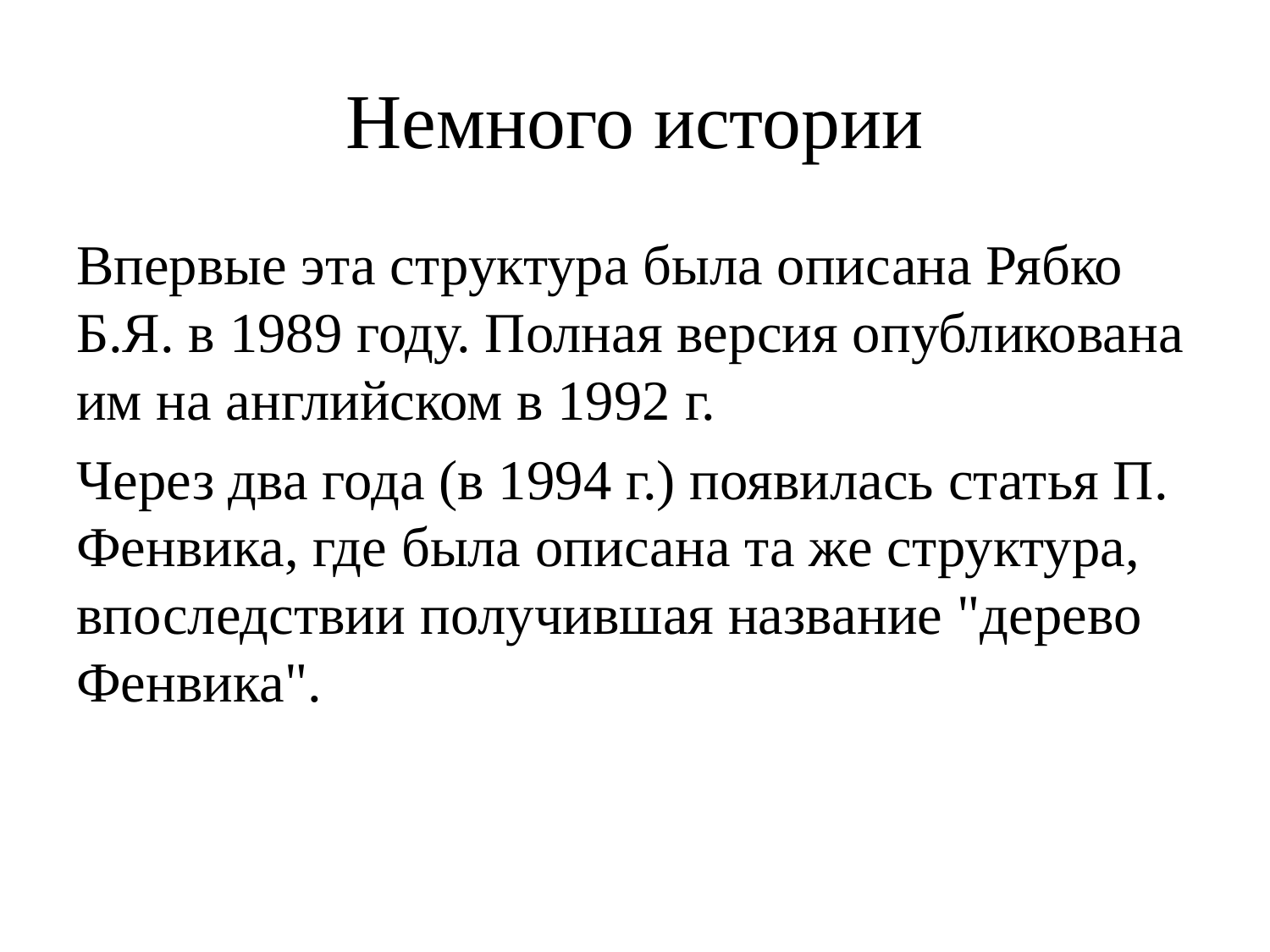

# Немного истории
Впервые эта структура была описана Рябко Б.Я. в 1989 году. Полная версия опубликована им на английском в 1992 г.
Через два года (в 1994 г.) появилась статья П. Фенвика, где была описана та же структура, впоследствии получившая название "дерево Фенвика".